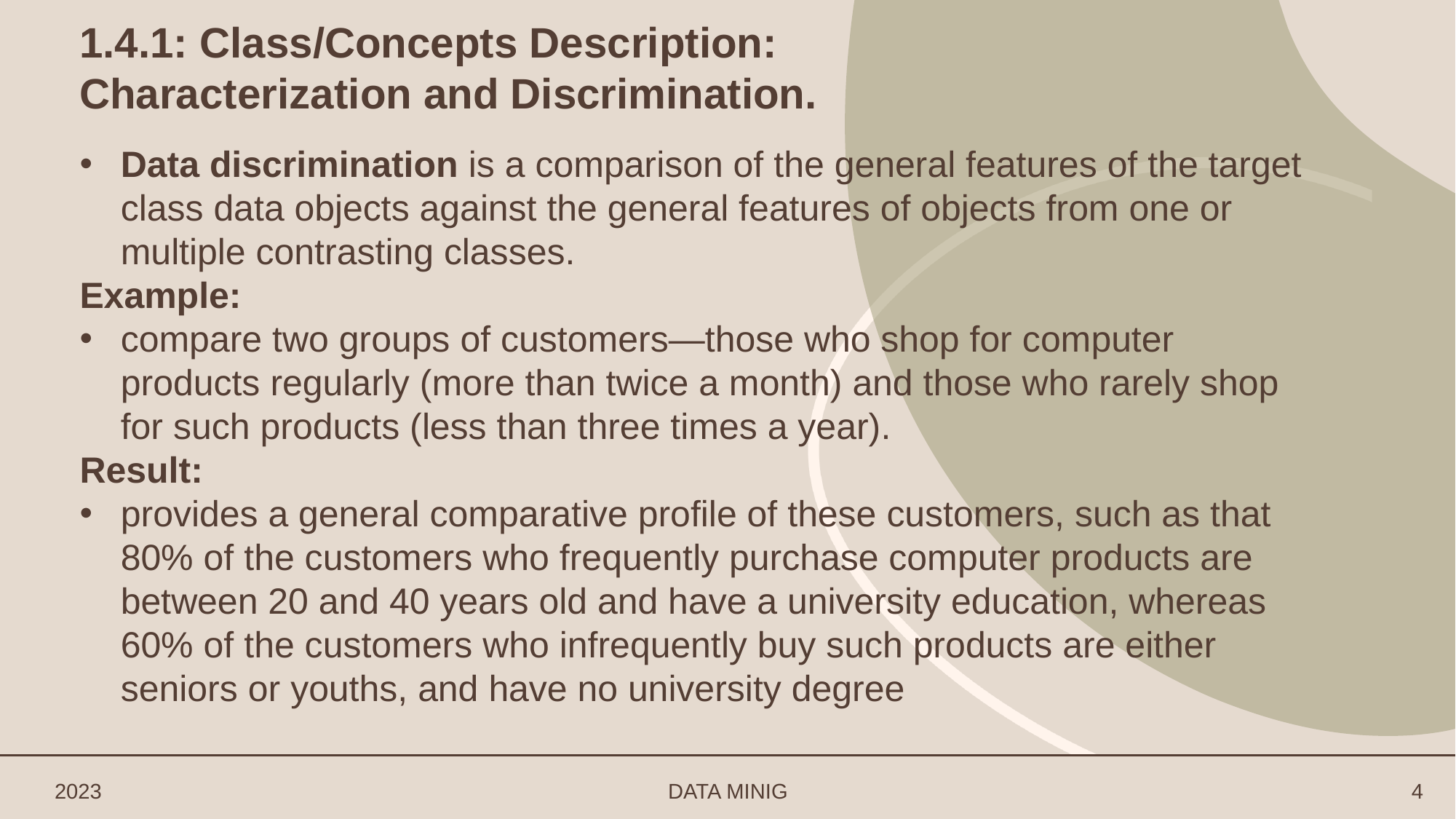

1.4.1: Class/Concepts Description: Characterization and Discrimination.
Data discrimination is a comparison of the general features of the target class data objects against the general features of objects from one or multiple contrasting classes.
Example:
compare two groups of customers—those who shop for computer products regularly (more than twice a month) and those who rarely shop for such products (less than three times a year).
Result:
provides a general comparative profile of these customers, such as that 80% of the customers who frequently purchase computer products are between 20 and 40 years old and have a university education, whereas 60% of the customers who infrequently buy such products are either seniors or youths, and have no university degree
2023
DATA MINIG
4